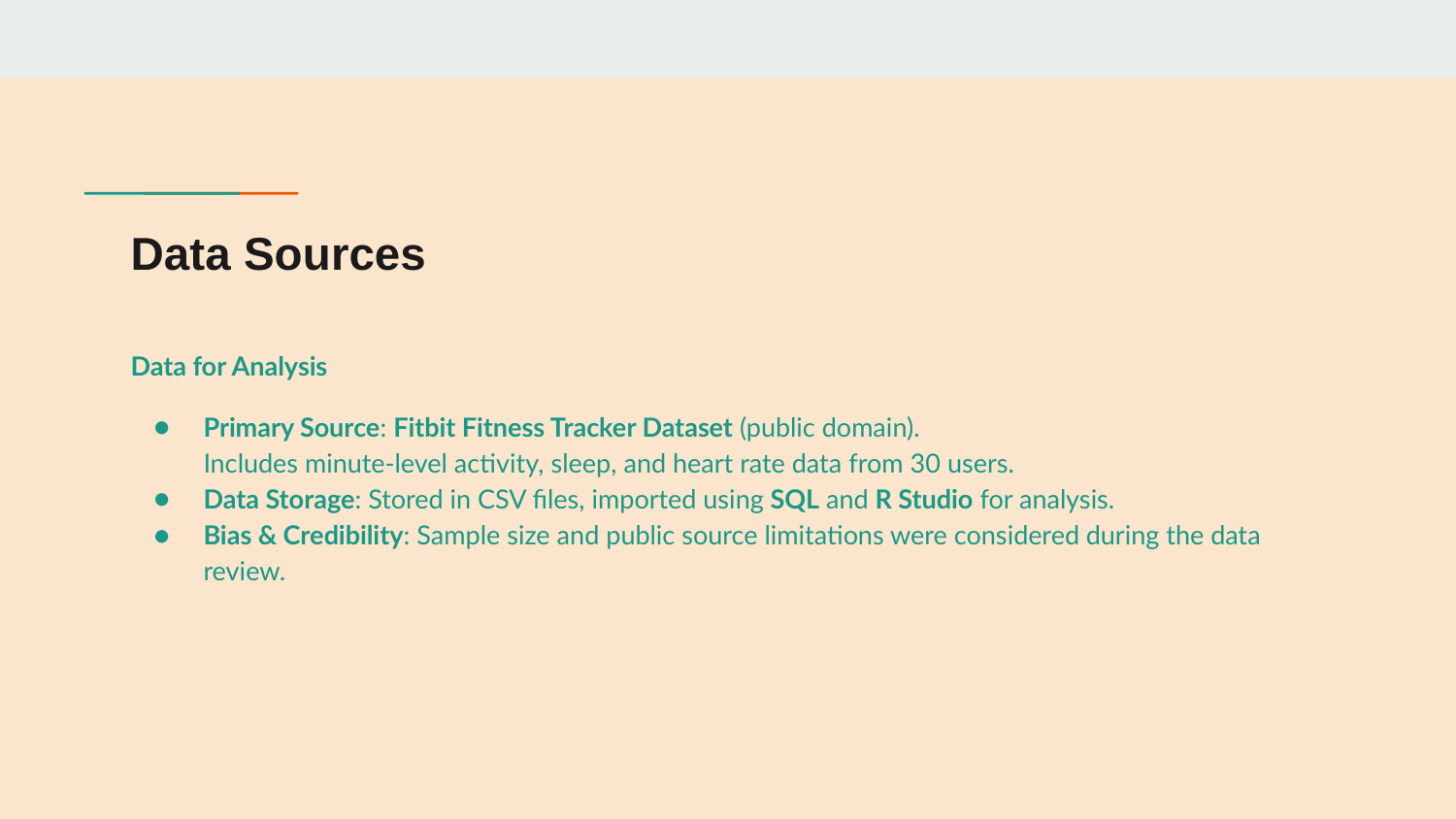

# Data Sources
Data for Analysis
Primary Source: Fitbit Fitness Tracker Dataset (public domain).
Includes minute-level activity, sleep, and heart rate data from 30 users.
Data Storage: Stored in CSV files, imported using SQL and R Studio for analysis.
Bias & Credibility: Sample size and public source limitations were considered during the data review.